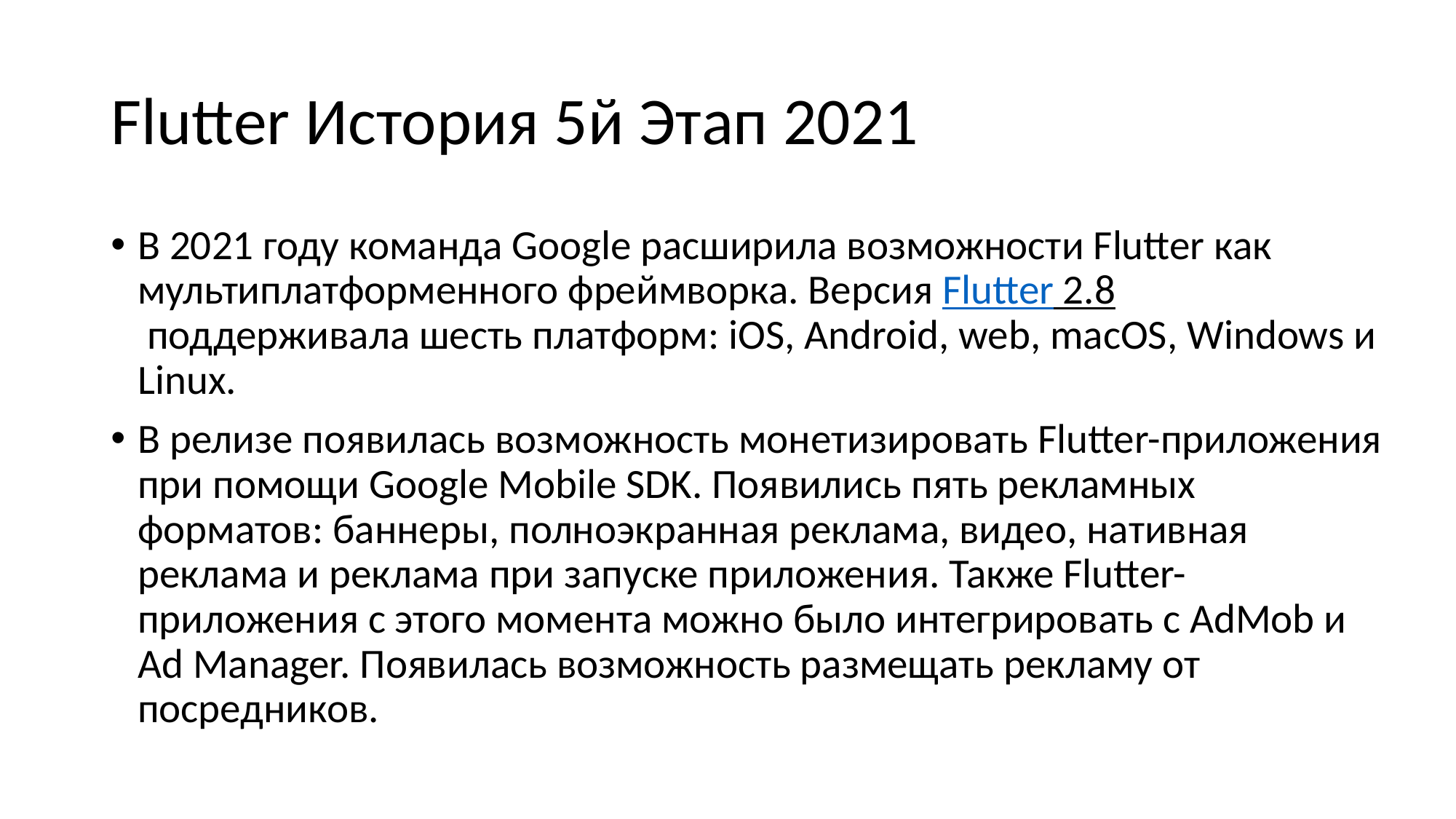

# Flutter История 5й Этап 2021
В 2021 году команда Google расширила возможности Flutter как мультиплатформенного фреймворка. Версия Flutter 2.8 поддерживала шесть платформ: iOS, Android, web, macOS, Windows и Linux.
В релизе появилась возможность монетизировать Flutter-приложения при помощи Google Mobile SDK. Появились пять рекламных форматов: баннеры, полноэкранная реклама, видео, нативная реклама и реклама при запуске приложения. Также Flutter-приложения с этого момента можно было интегрировать с AdMob и Ad Manager. Появилась возможность размещать рекламу от посредников.